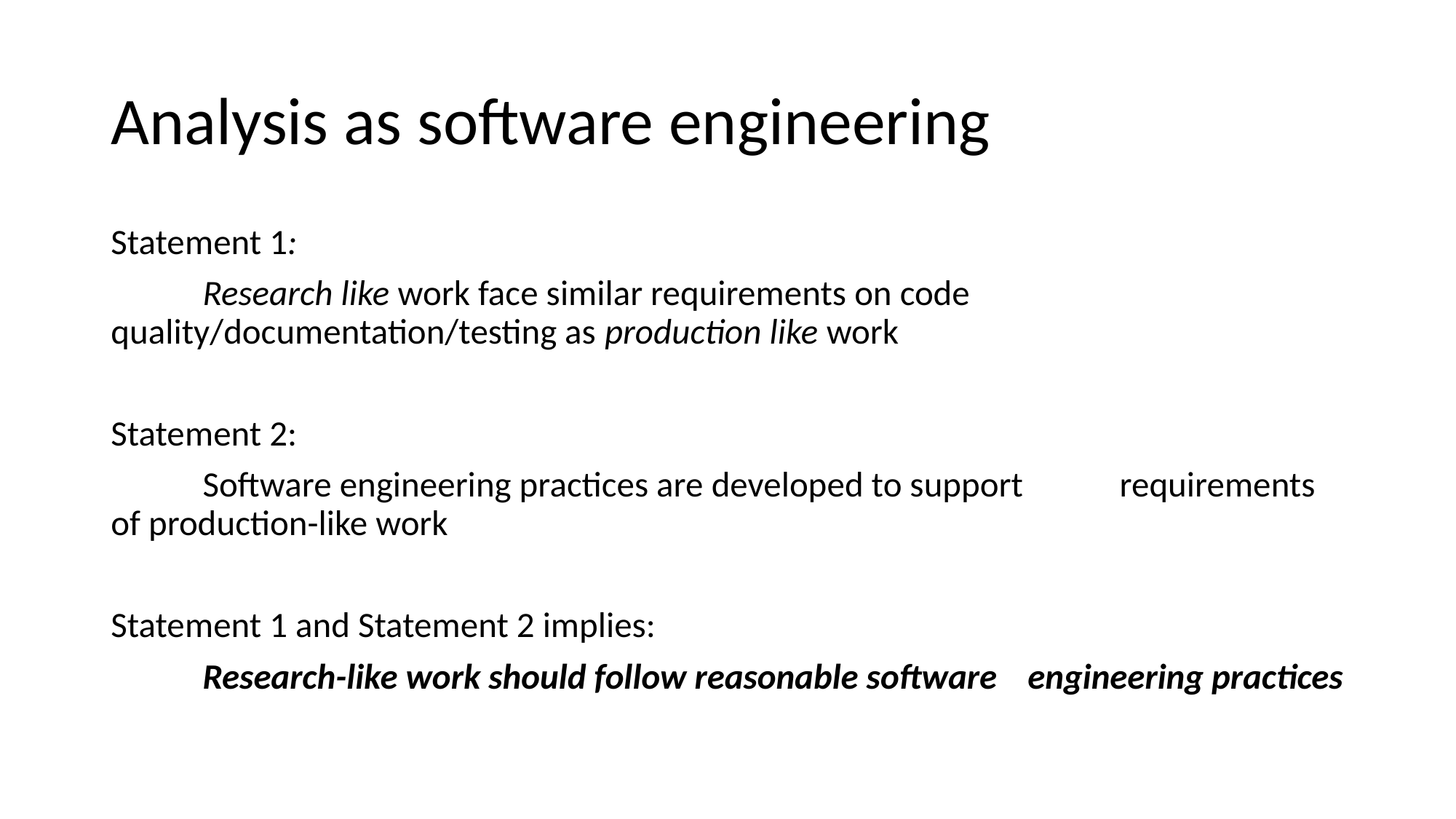

# Analysis as software engineering
Statement 1:
	Research like work face similar requirements on code 	quality/documentation/testing as production like work

Statement 2:
	Software engineering practices are developed to support 	requirements of production-like work

Statement 1 and Statement 2 implies:
	Research-like work should follow reasonable software 	engineering practices